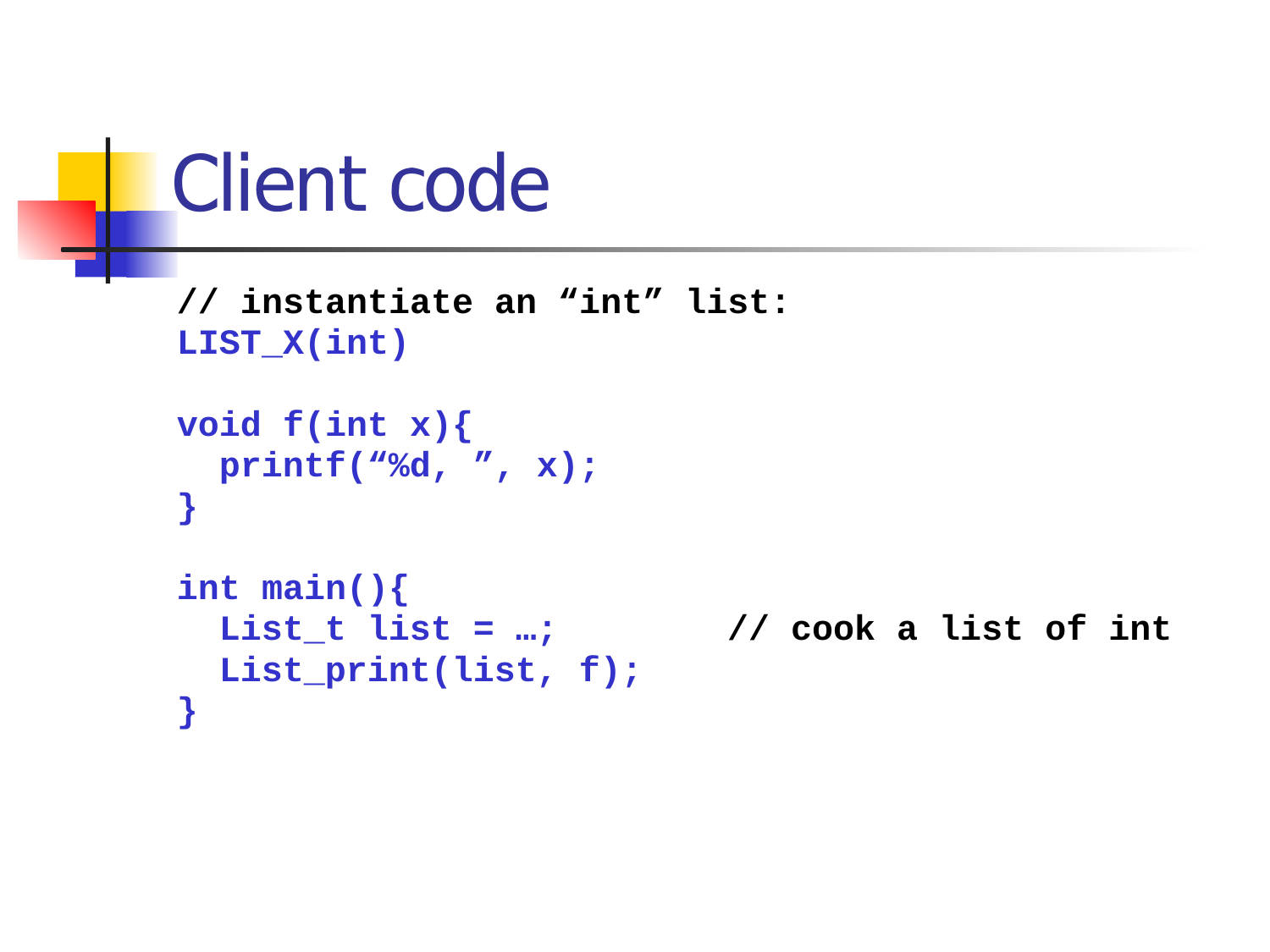

# Client code
// instantiate an “int” list:
LIST_X(int)

void f(int x){
  printf(“%d, ”, x);
}

int main(){
  List_t list = …;        // cook a list of int
  List_print(list, f);
}